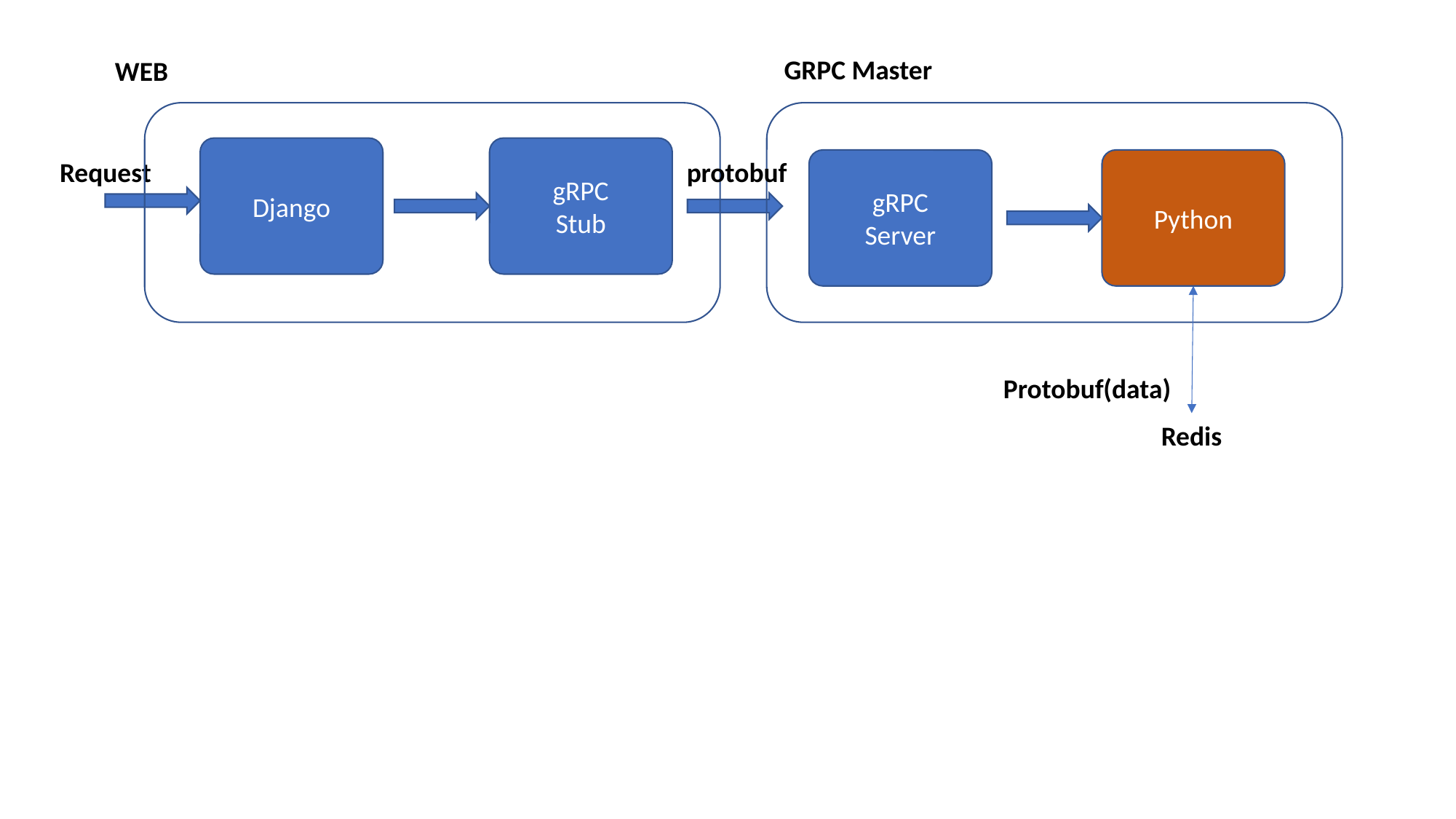

GRPC Master
WEB

Django
gRPC
Stub
Request
protobuf
gRPC
Server
Python

Protobuf(data)
Redis